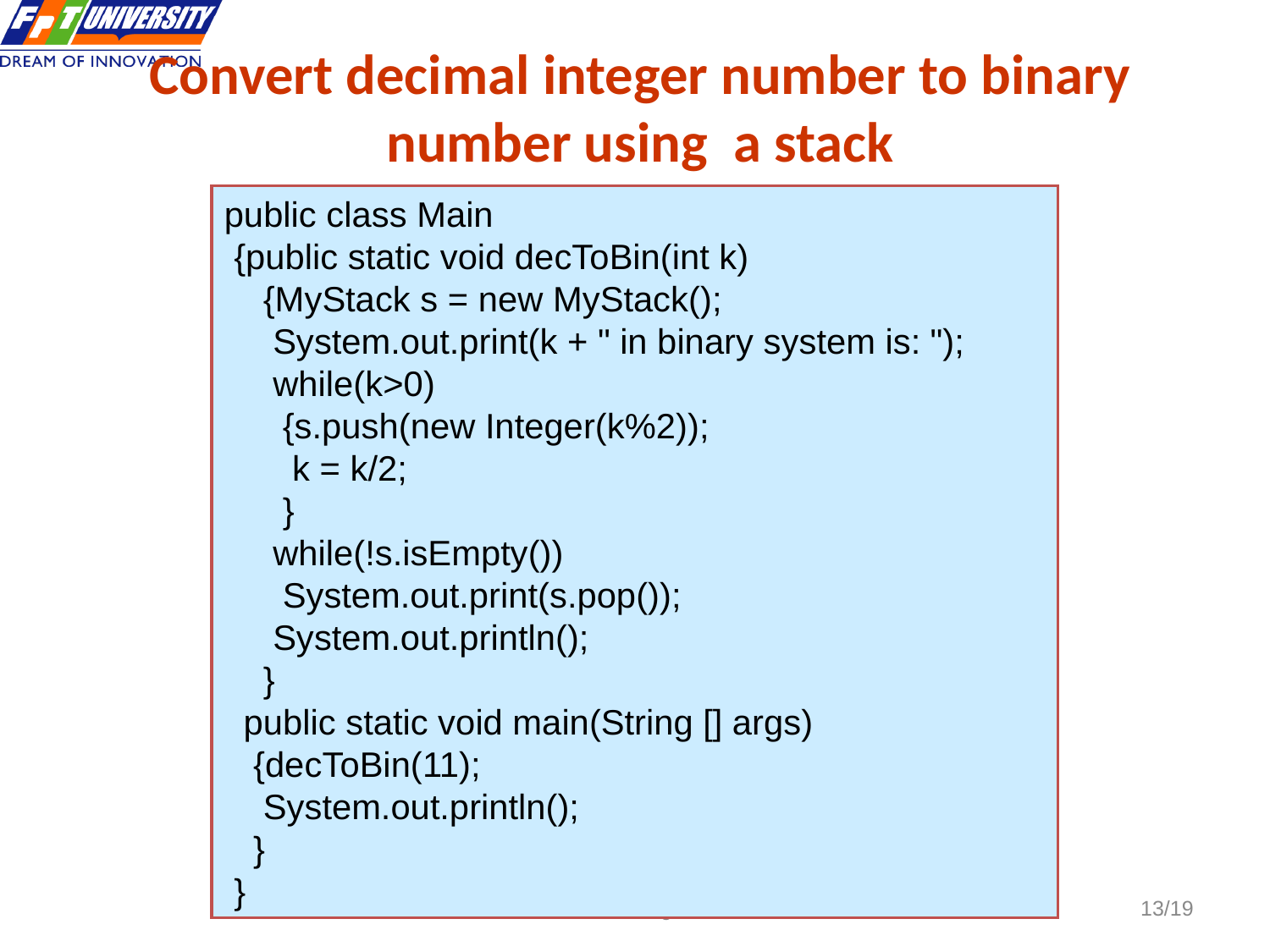

Convert decimal integer number to binary number using  a stack
 13
public class Main
 {public static void decToBin(int k)
    {MyStack s = new MyStack();
     System.out.print(k + " in binary system is: ");
     while(k>0)
      {s.push(new Integer(k%2));
       k = k/2;
      }
     while(!s.isEmpty())
      System.out.print(s.pop());
     System.out.println();
    }
  public static void main(String [] args)
   {decToBin(11);
    System.out.println();
   }
 }
Data Structures and Algorithms in Java
13/19